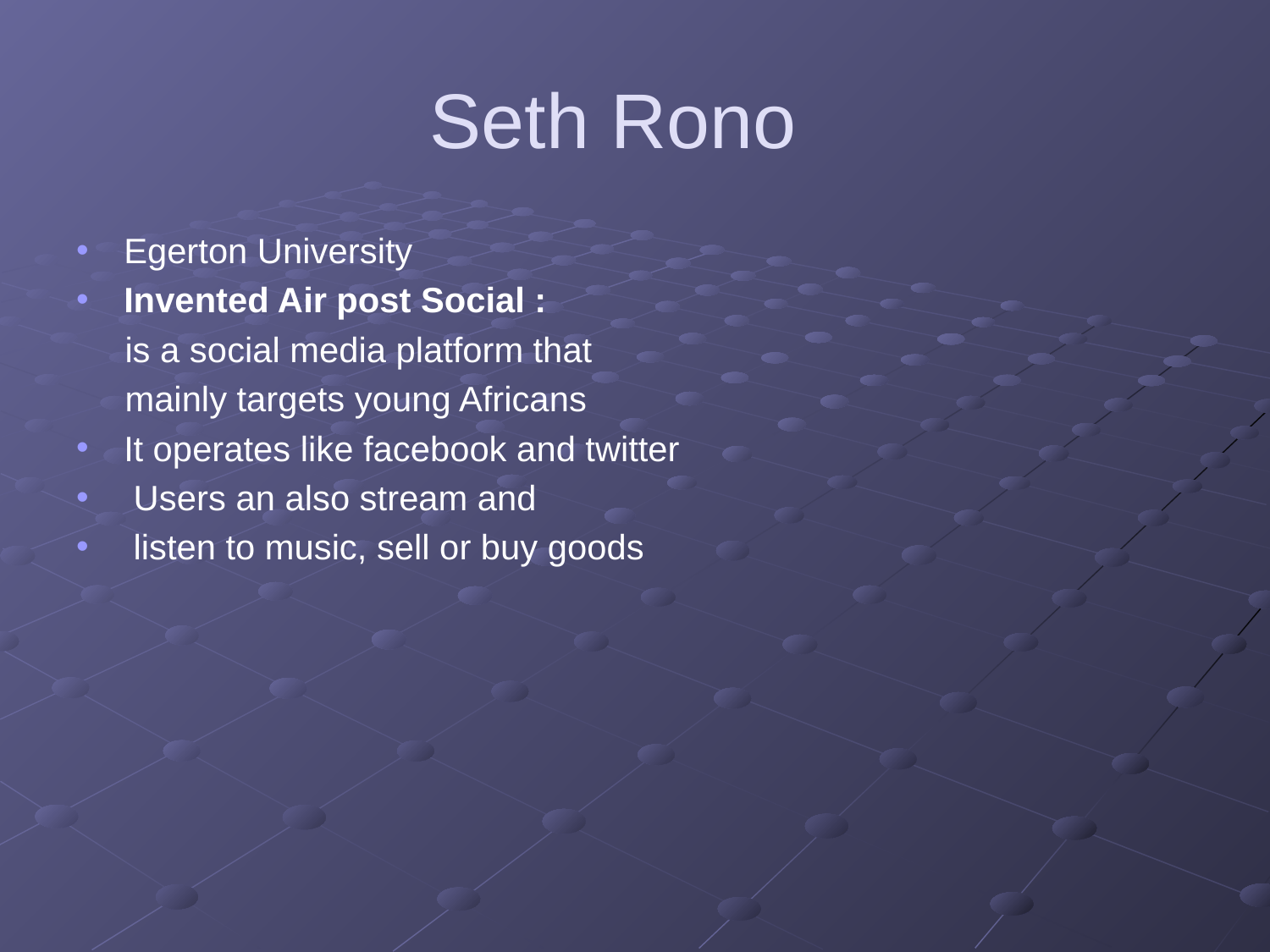

# Seth Rono
Egerton University
Invented Air post Social :
     is a social media platform that
     mainly targets young Africans
It operates like facebook and twitter
 Users an also stream and
 listen to music, sell or buy goods